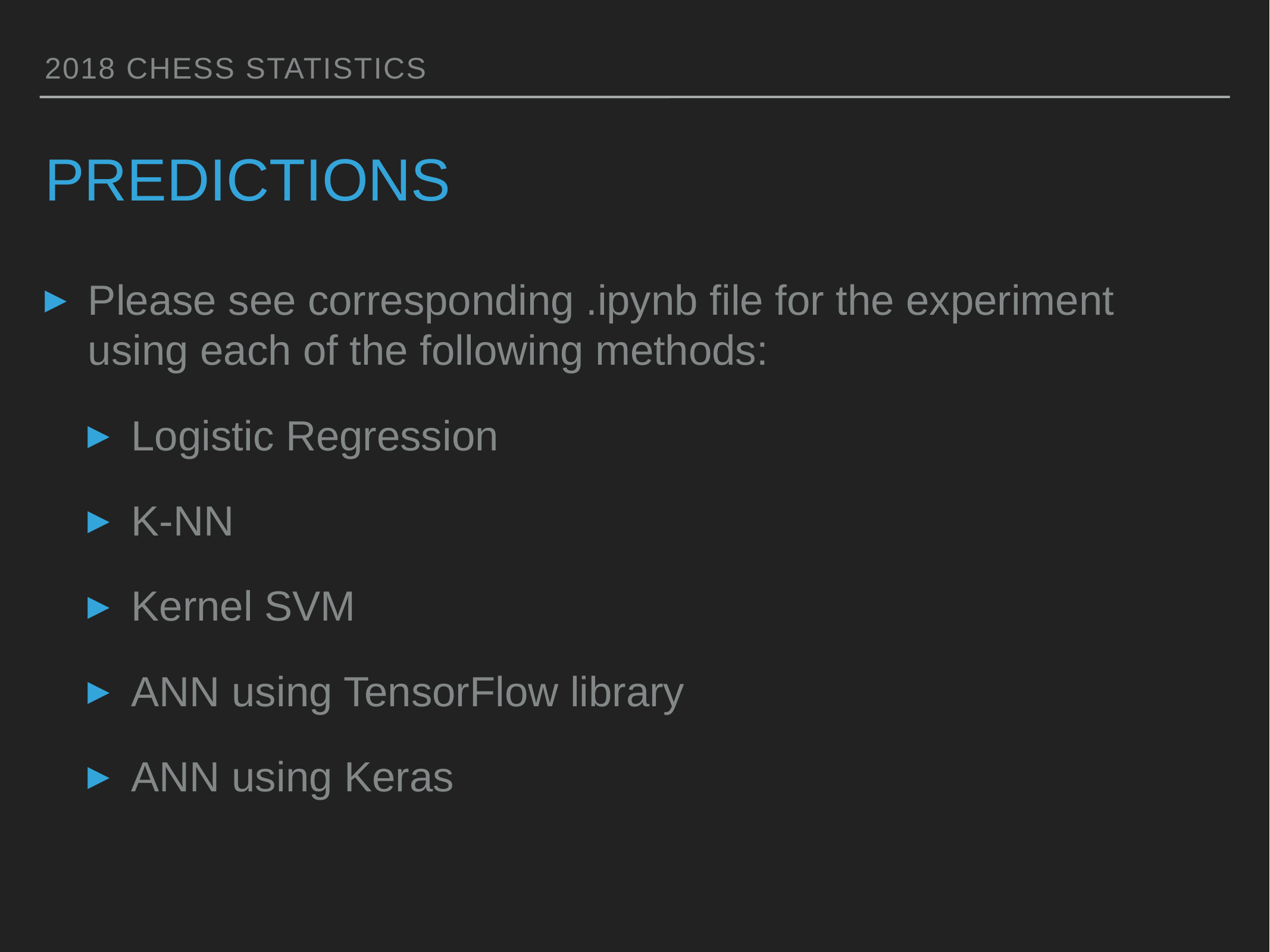

2018 Chess statistics
# Predictions
Please see corresponding .ipynb file for the experiment using each of the following methods:
Logistic Regression
K-NN
Kernel SVM
ANN using TensorFlow library
ANN using Keras